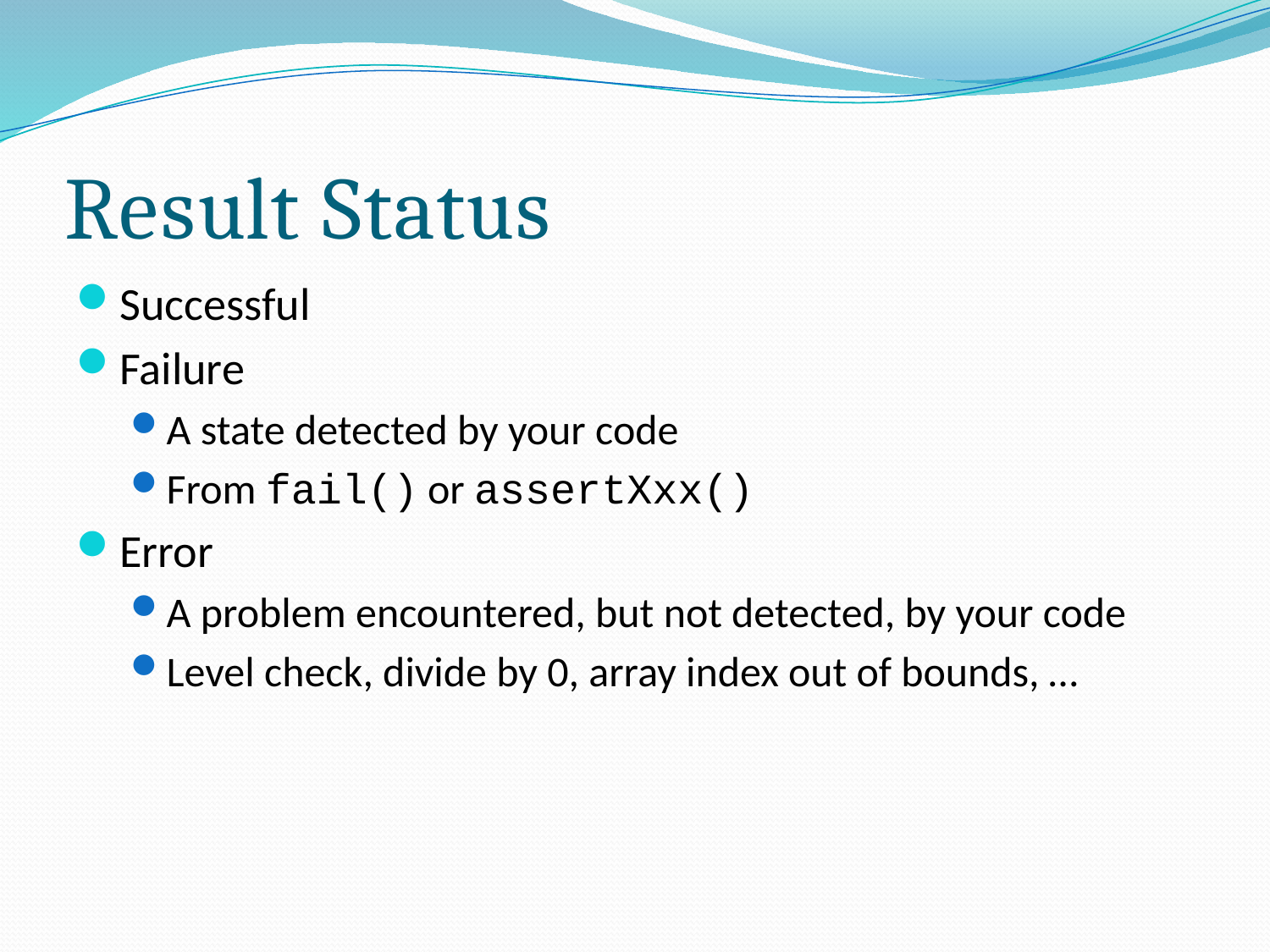

# Result Status
Successful
Failure
A state detected by your code
From fail() or assertXxx()
Error
A problem encountered, but not detected, by your code
Level check, divide by 0, array index out of bounds, …